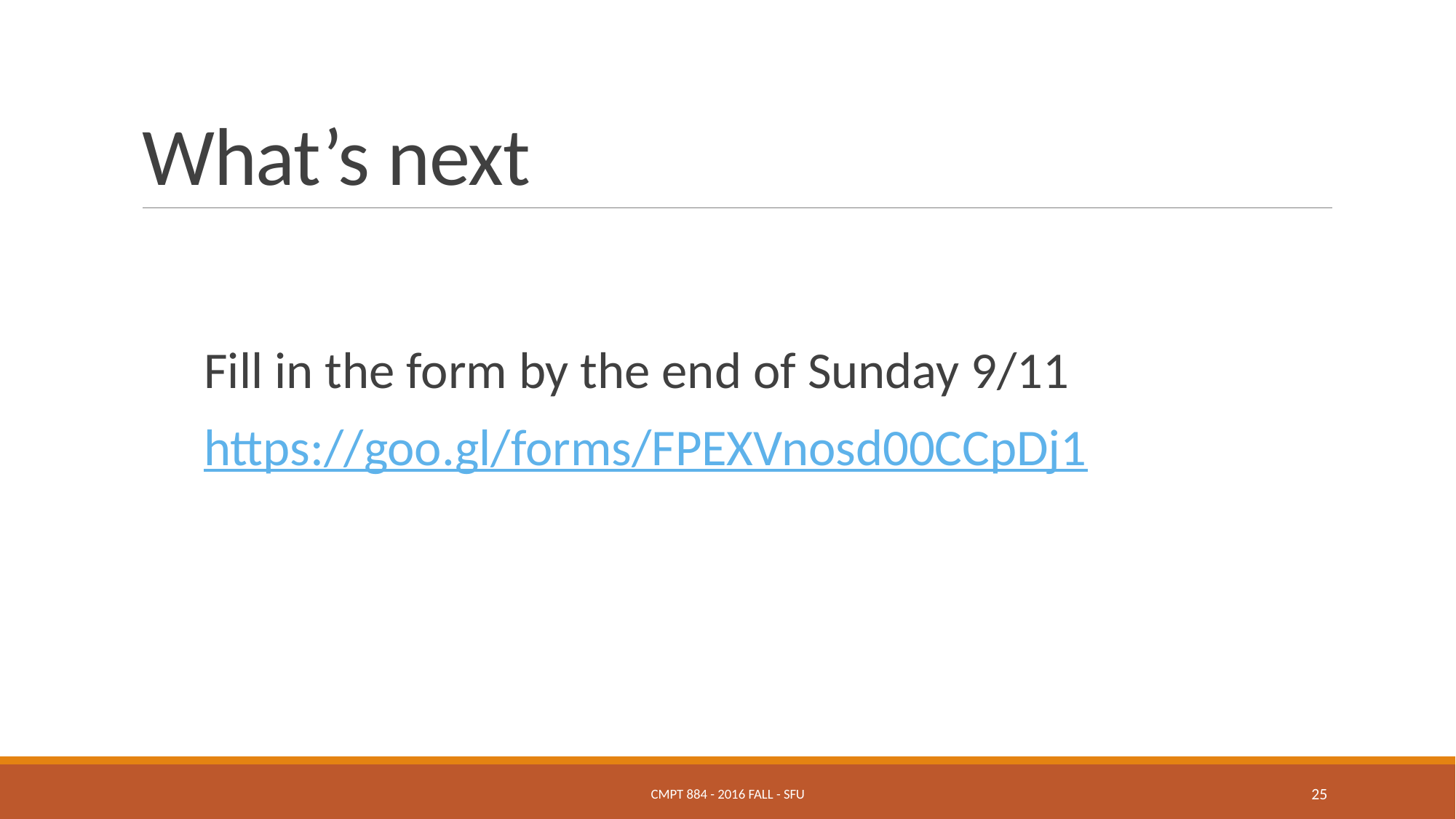

# What’s next
Fill in the form by the end of Sunday 9/11
https://goo.gl/forms/FPEXVnosd00CCpDj1

CMPT 884 - 2016 Fall - SFU
25